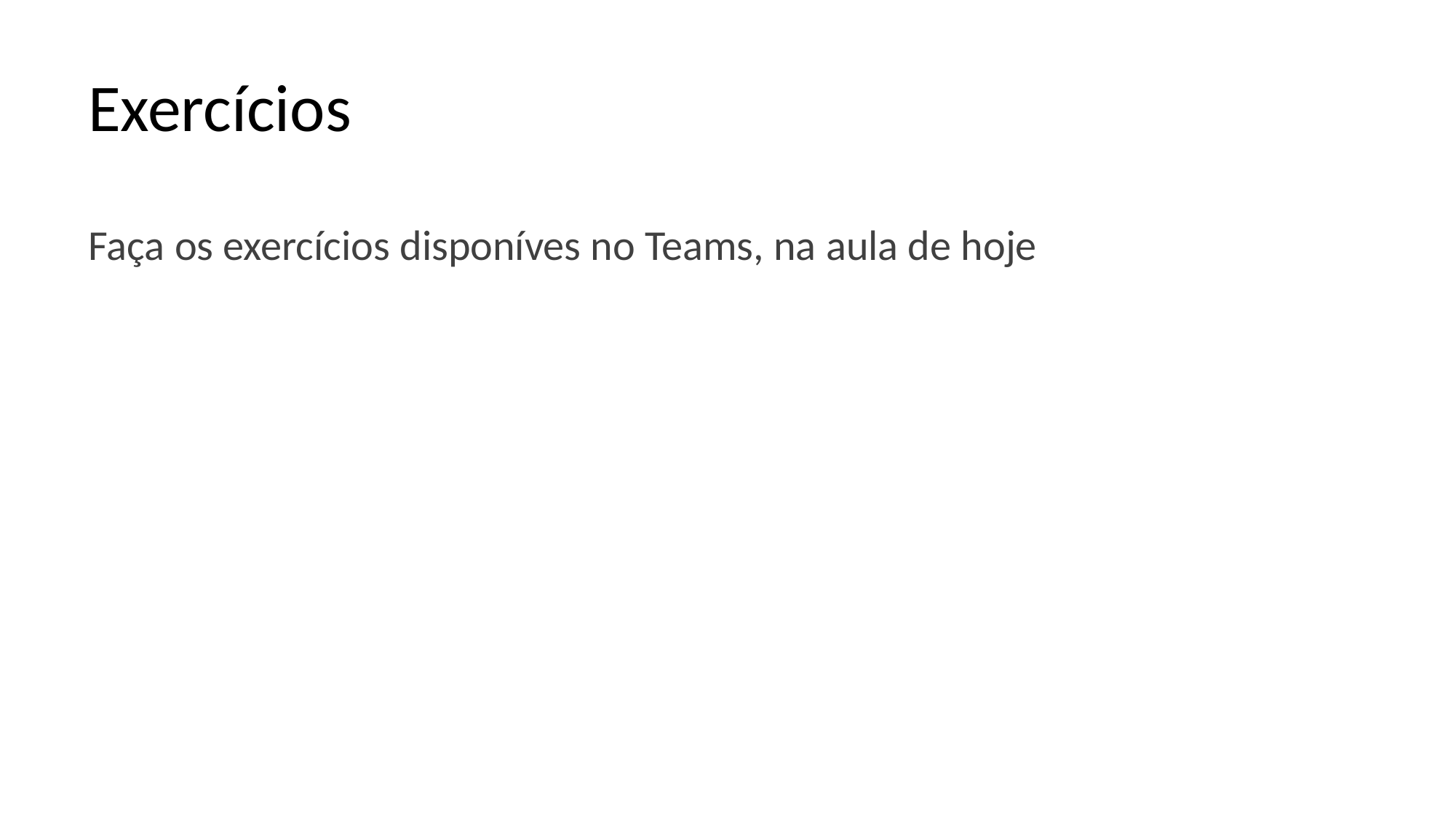

# Exercícios
Faça os exercícios disponíves no Teams, na aula de hoje